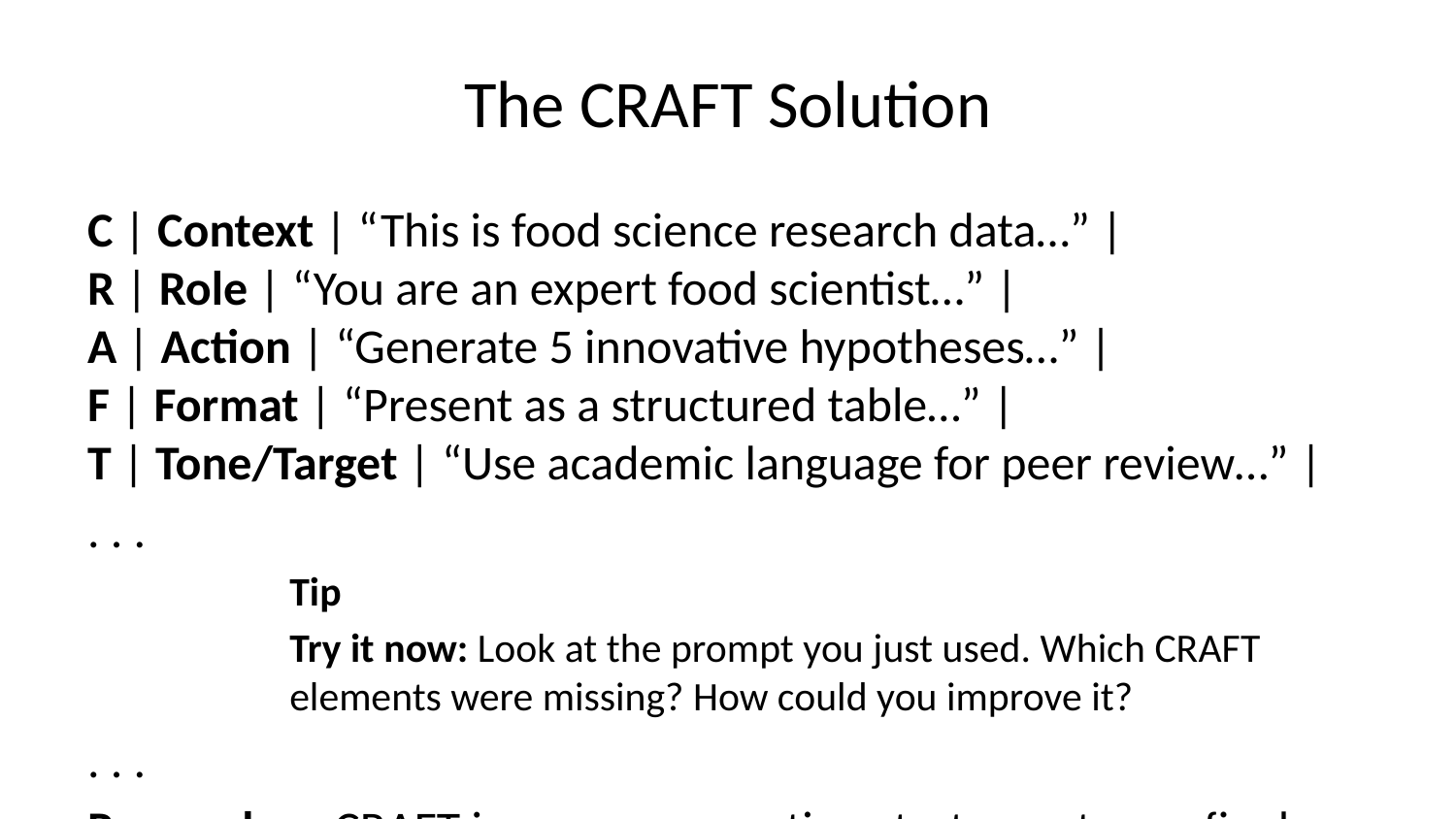

# The CRAFT Solution
C | Context | “This is food science research data…” |
R | Role | “You are an expert food scientist…” |
A | Action | “Generate 5 innovative hypotheses…” |
F | Format | “Present as a structured table…” |
T | Tone/Target | “Use academic language for peer review…” |
. . .
Tip
Try it now: Look at the prompt you just used. Which CRAFT elements were missing? How could you improve it?
. . .
Remember: CRAFT is your conversation starter, not your final answer. Follow up, refine, iterate!